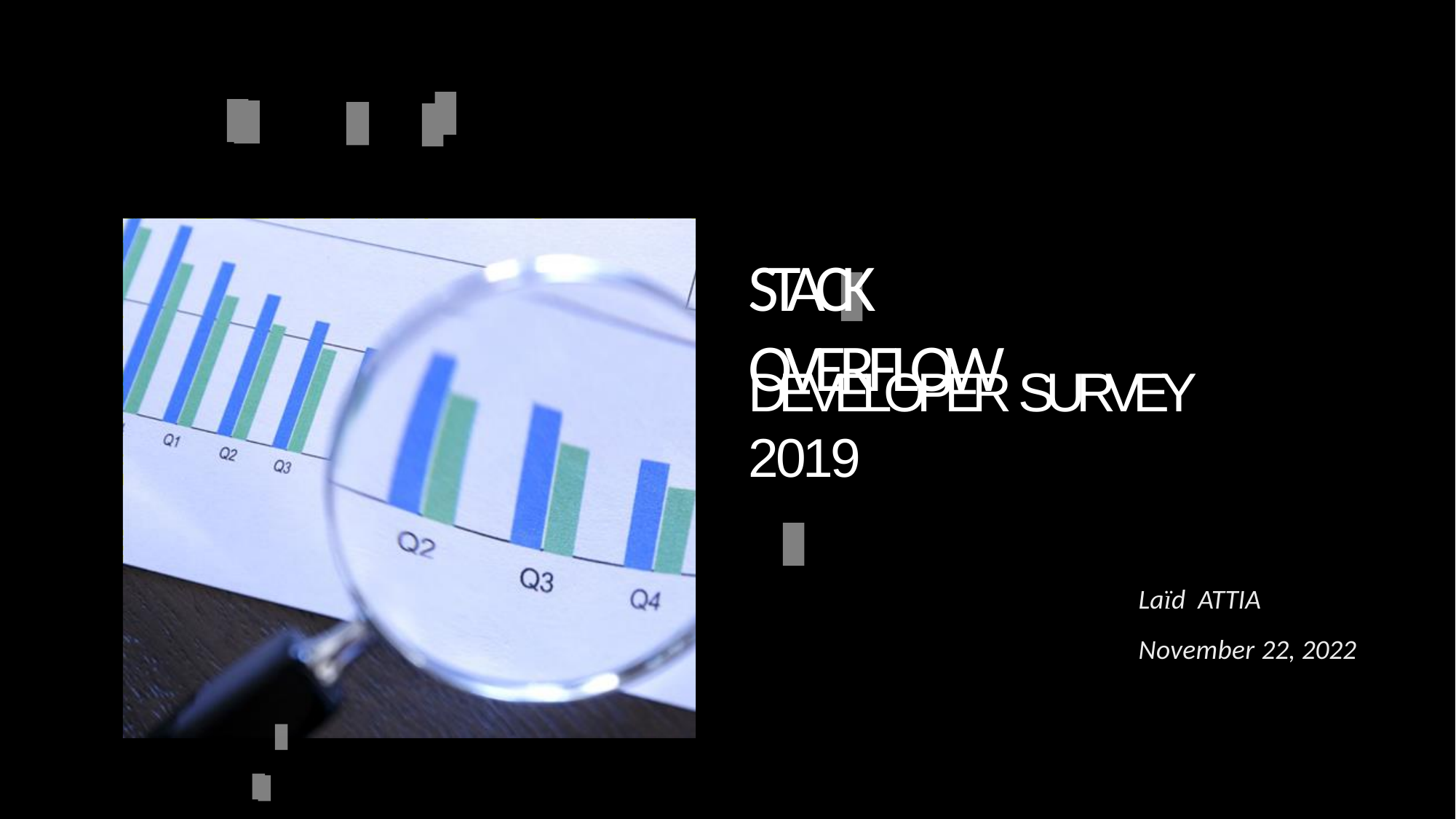

# STACK OVERFLOW
DEVELOPER SURVEY 2019

Laïd  ATTIA
November 22, 2022